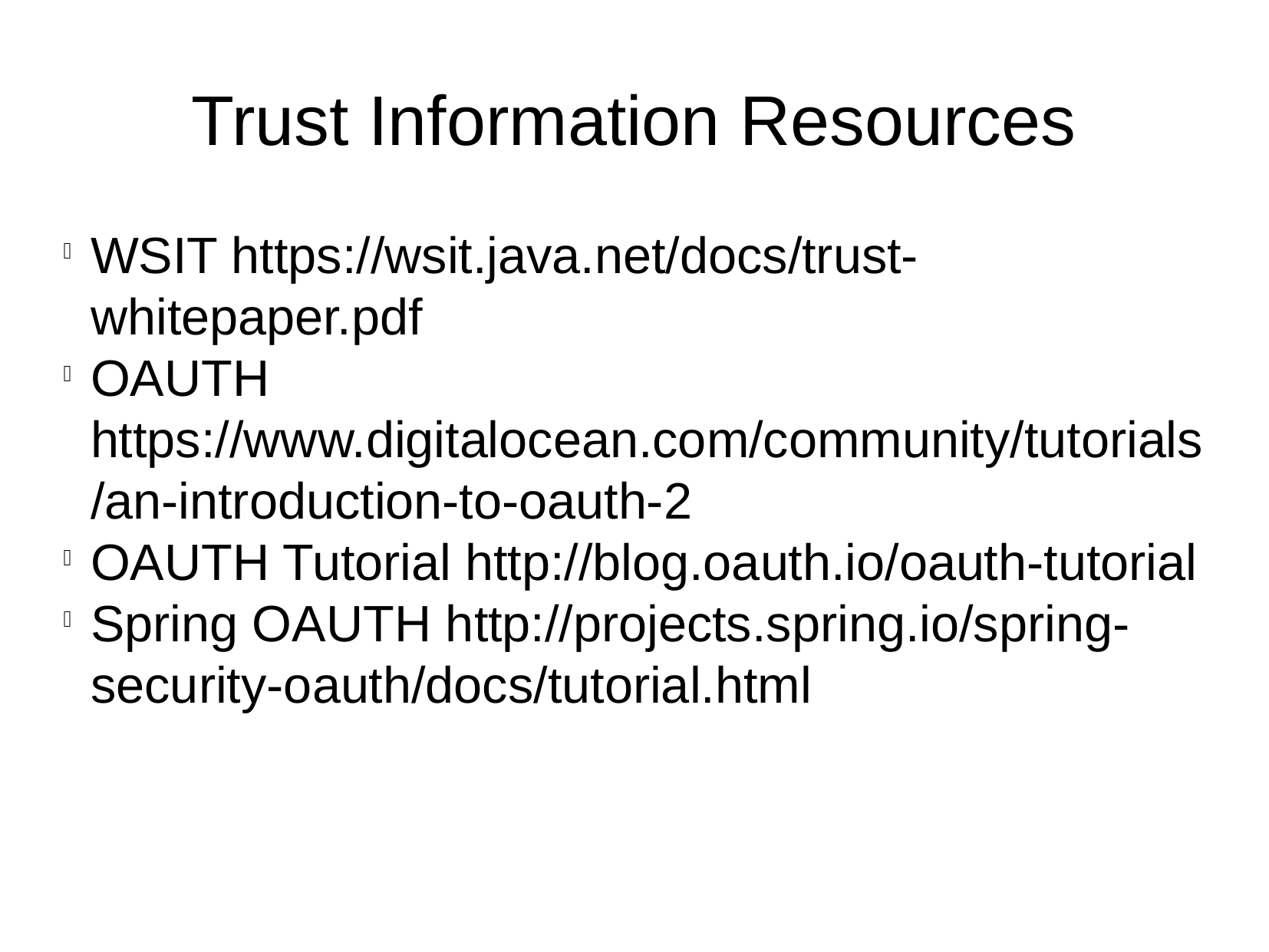

Trust Information Resources
WSIT https://wsit.java.net/docs/trust-whitepaper.pdf
OAUTH https://www.digitalocean.com/community/tutorials/an-introduction-to-oauth-2
OAUTH Tutorial http://blog.oauth.io/oauth-tutorial
Spring OAUTH http://projects.spring.io/spring-security-oauth/docs/tutorial.html